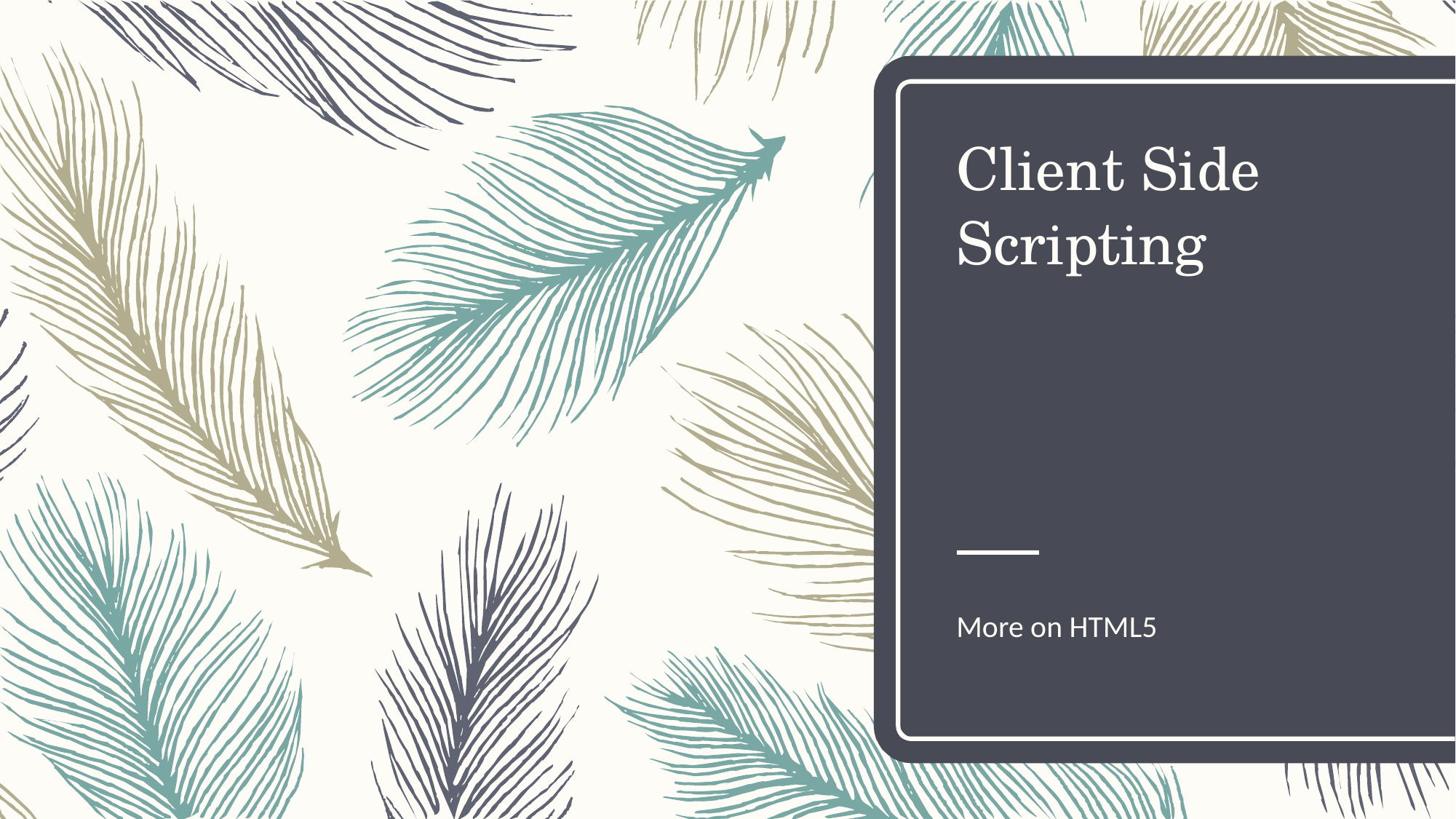

# Client Side Scripting
More on HTML5